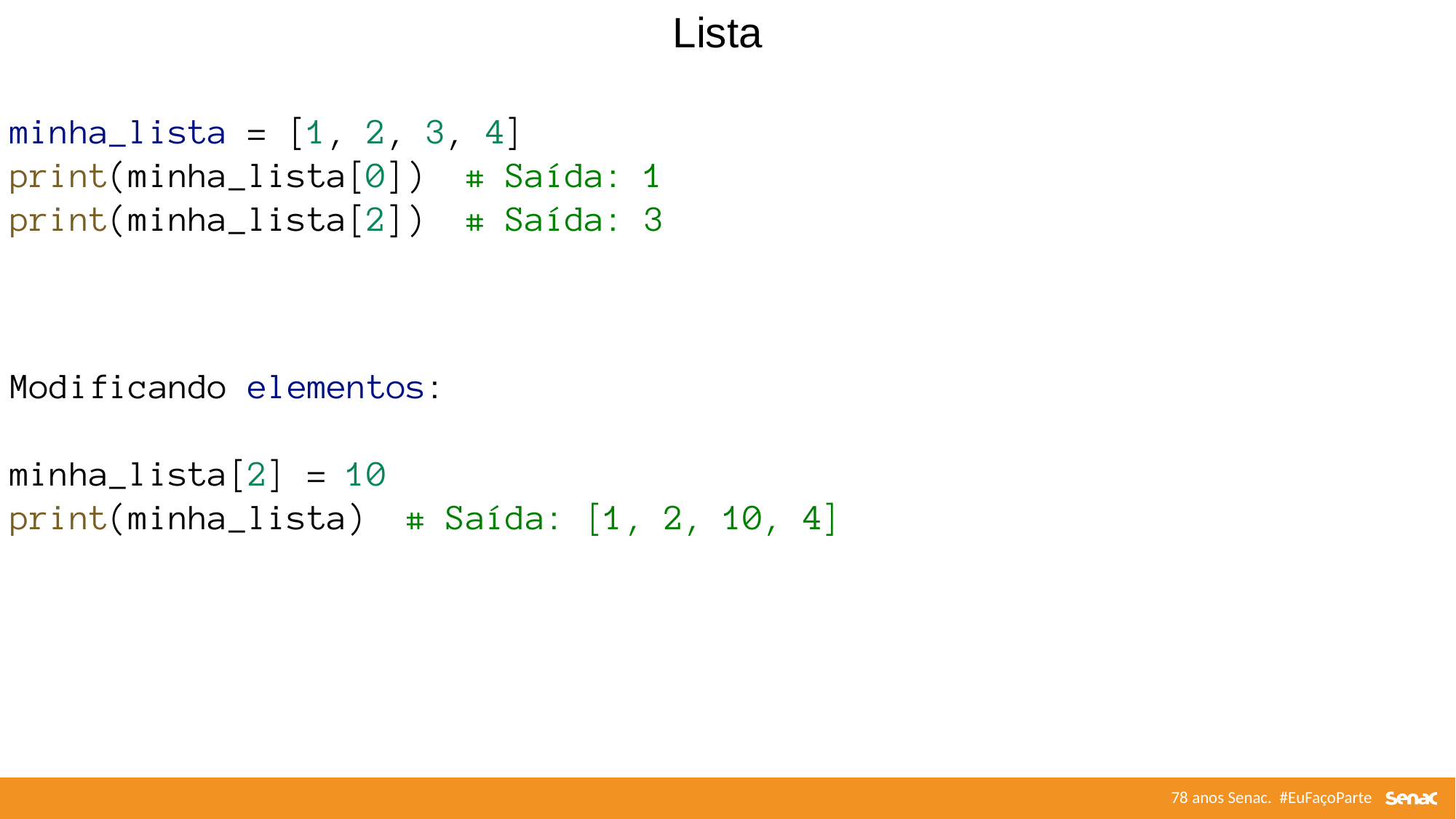

Lista

minha_lista = [1, 2, 3, 4]
print(minha_lista[0])  # Saída: 1
print(minha_lista[2])  # Saída: 3

Modificando elementos:

minha_lista[2] = 10
print(minha_lista)  # Saída: [1, 2, 10, 4]